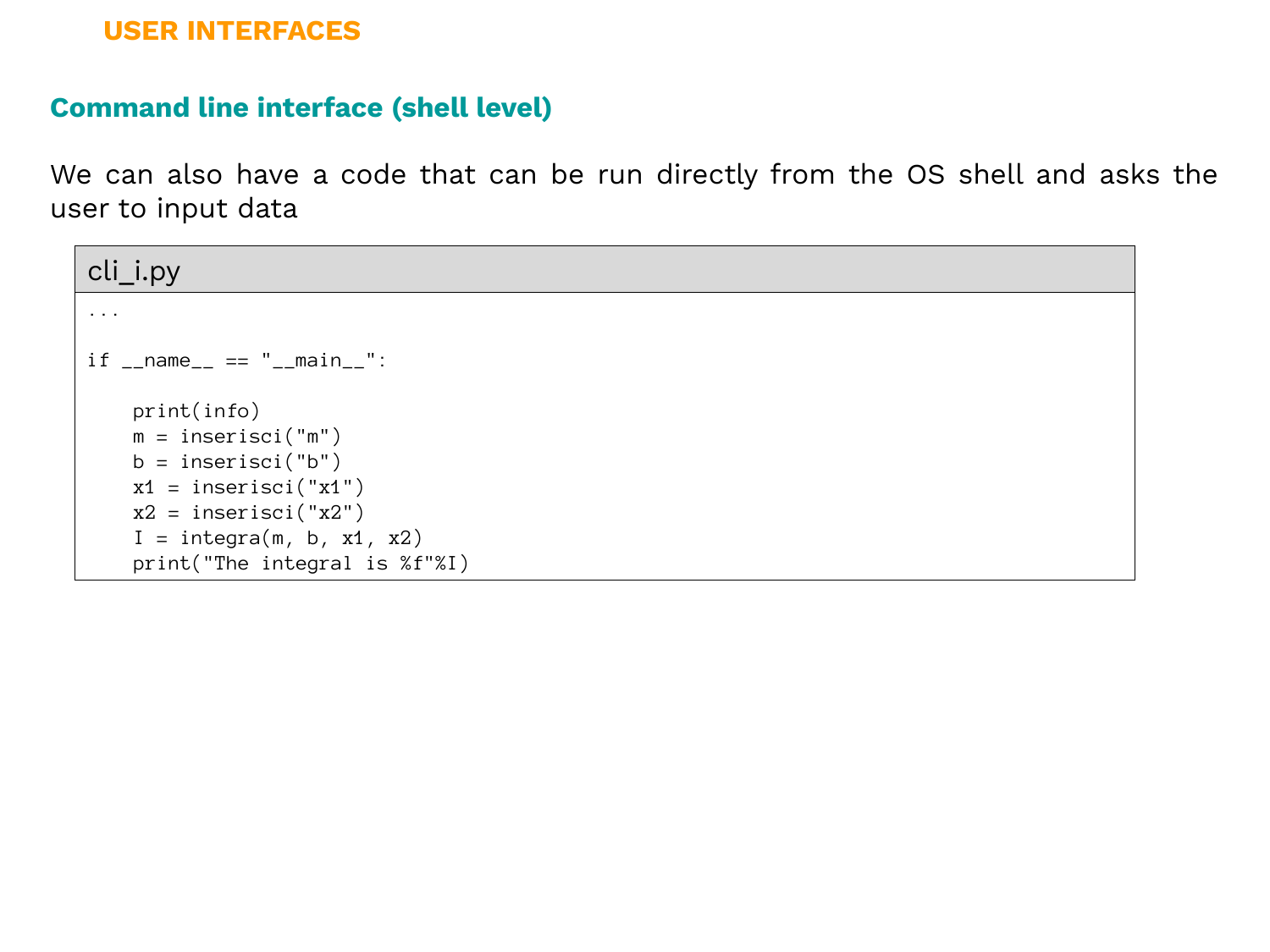

USER INTERFACES
Command line interface (shell level)

We can also have a code that can be run directly from the OS shell and asks the user to input data

cli_i.py
...

if __name__ == "__main__":

    print(info)
    m = inserisci("m")
    b = inserisci("b")
    x1 = inserisci("x1")
    x2 = inserisci("x2")
    I = integra(m, b, x1, x2)
    print("The integral is %f"%I)